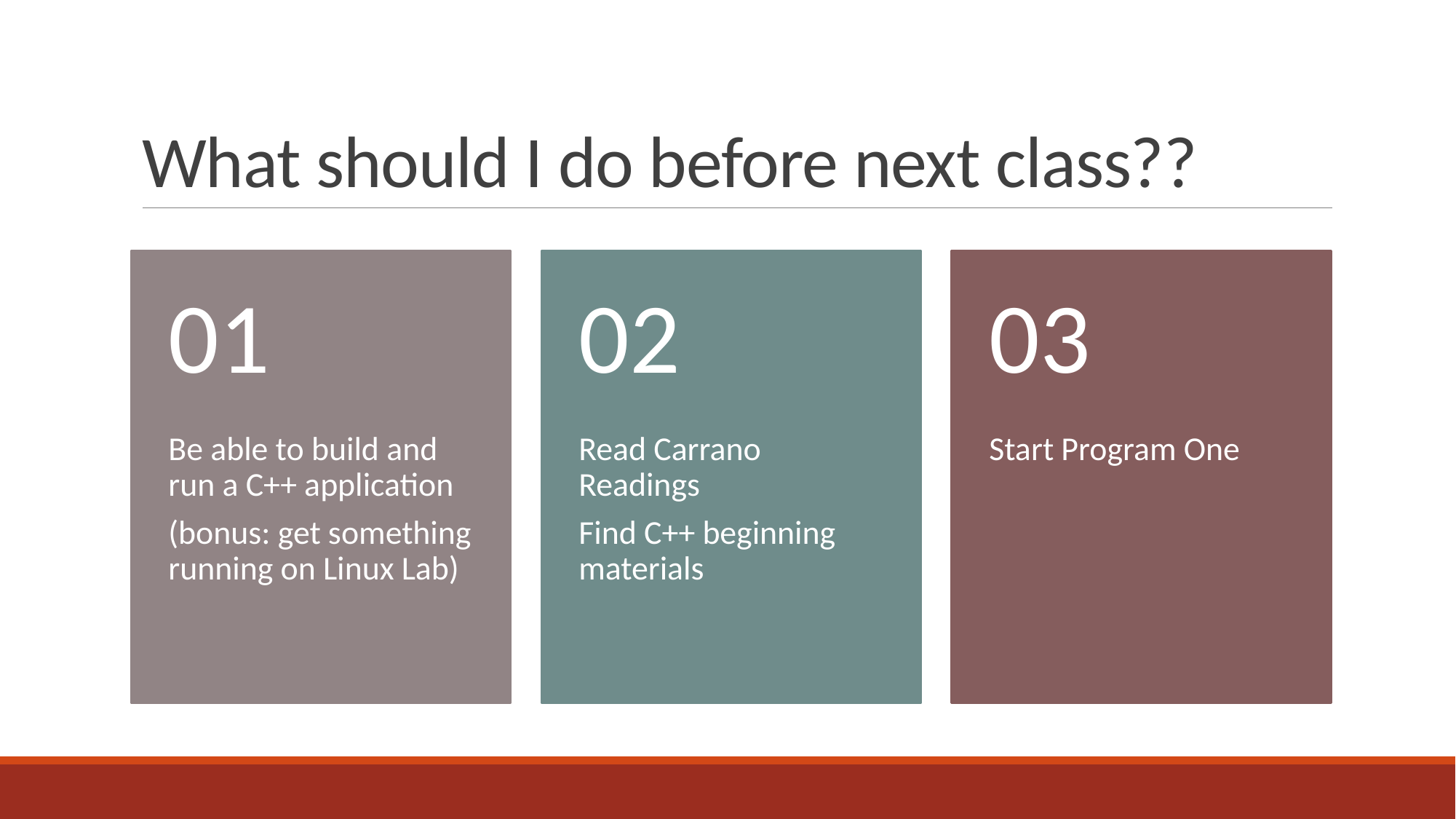

# What should I do before next class??
Be able to build and run a C++ application
(bonus: get something running on Linux Lab)

01
Read Carrano Readings
Find C++ beginning materials
02
Start Program One
03